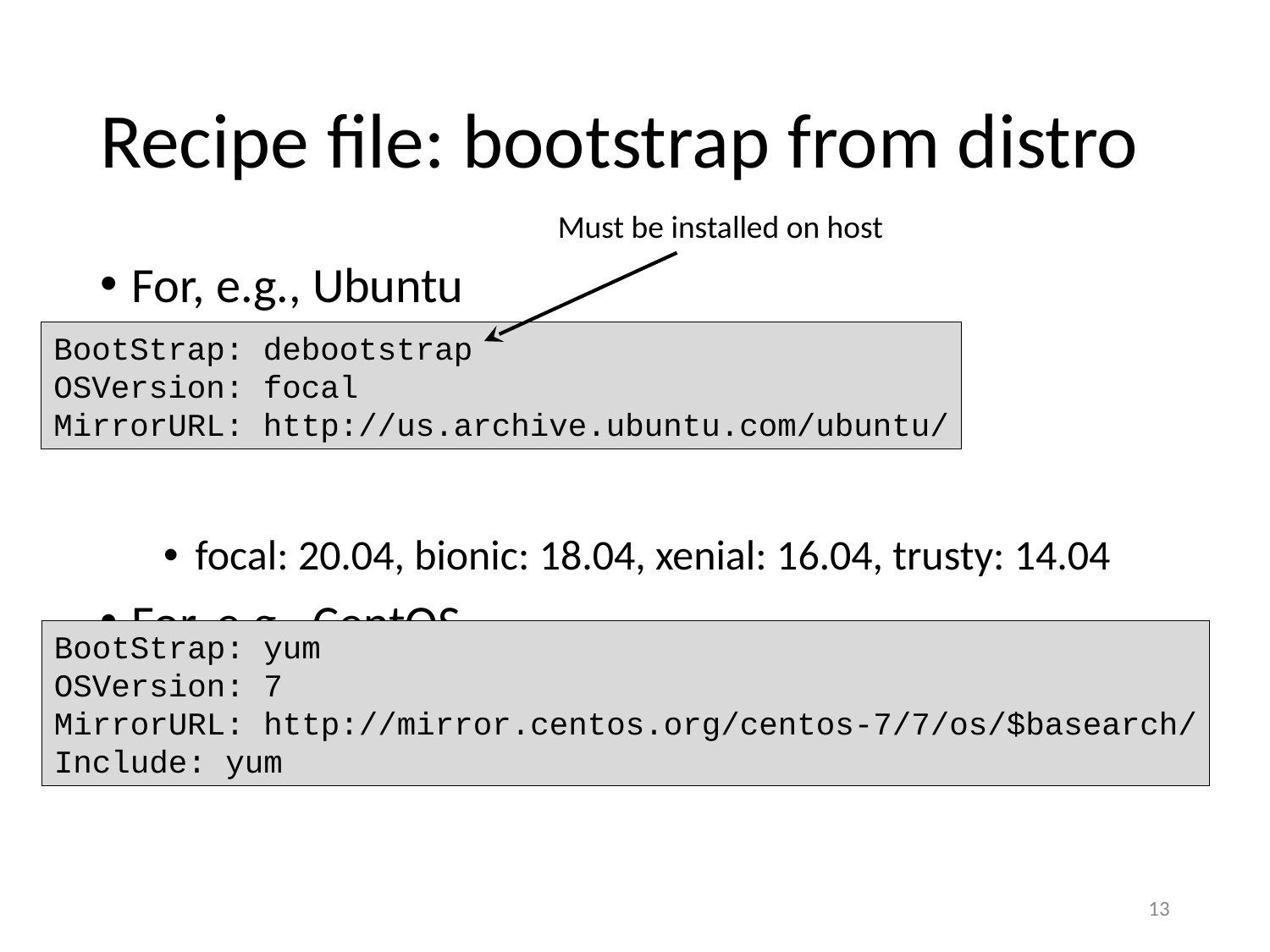

# Recipe file: bootstrap from distro
Must be installed on host
For, e.g., Ubuntu

focal: 20.04, bionic: 18.04, xenial: 16.04, trusty: 14.04
For, e.g., CentOS
BootStrap: debootstrap
OSVersion: focal
MirrorURL: http://us.archive.ubuntu.com/ubuntu/
BootStrap: yum
OSVersion: 7
MirrorURL: http://mirror.centos.org/centos-7/7/os/$basearch/
Include: yum
13